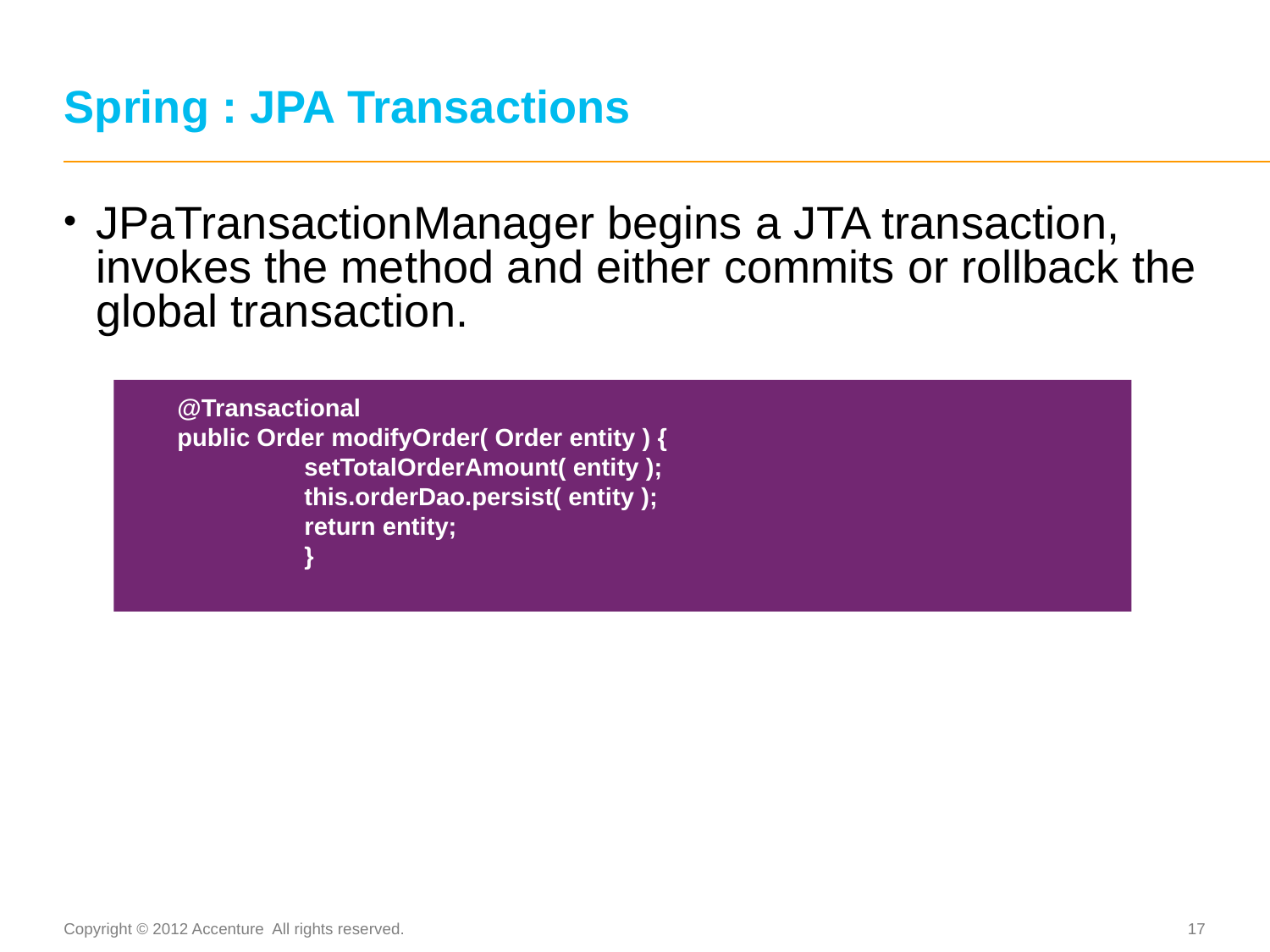

# Spring : JPA Transactions
JPaTransactionManager begins a JTA transaction, invokes the method and either commits or rollback the global transaction.

@Transactional
public Order modifyOrder( Order entity ) {
	setTotalOrderAmount( entity );
	this.orderDao.persist( entity );
	return entity;
	}